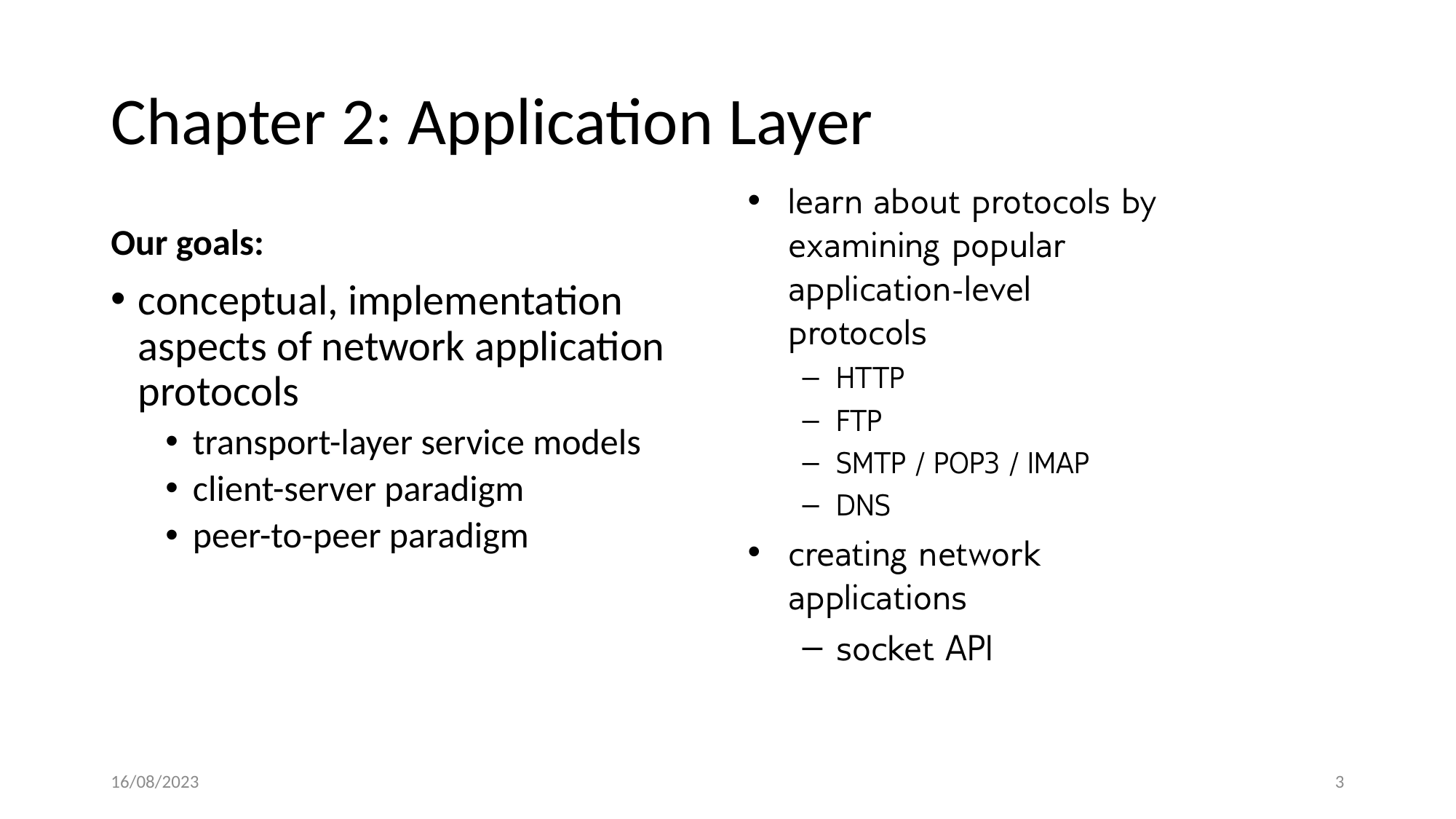

# Chapter 2: Application Layer
learn about protocols by examining popular application-level protocols
HTTP
FTP
SMTP / POP3 / IMAP
DNS
creating network applications
socket API
Our goals:
conceptual, implementation aspects of network application protocols
transport-layer service models
client-server paradigm
peer-to-peer paradigm
16/08/2023
3